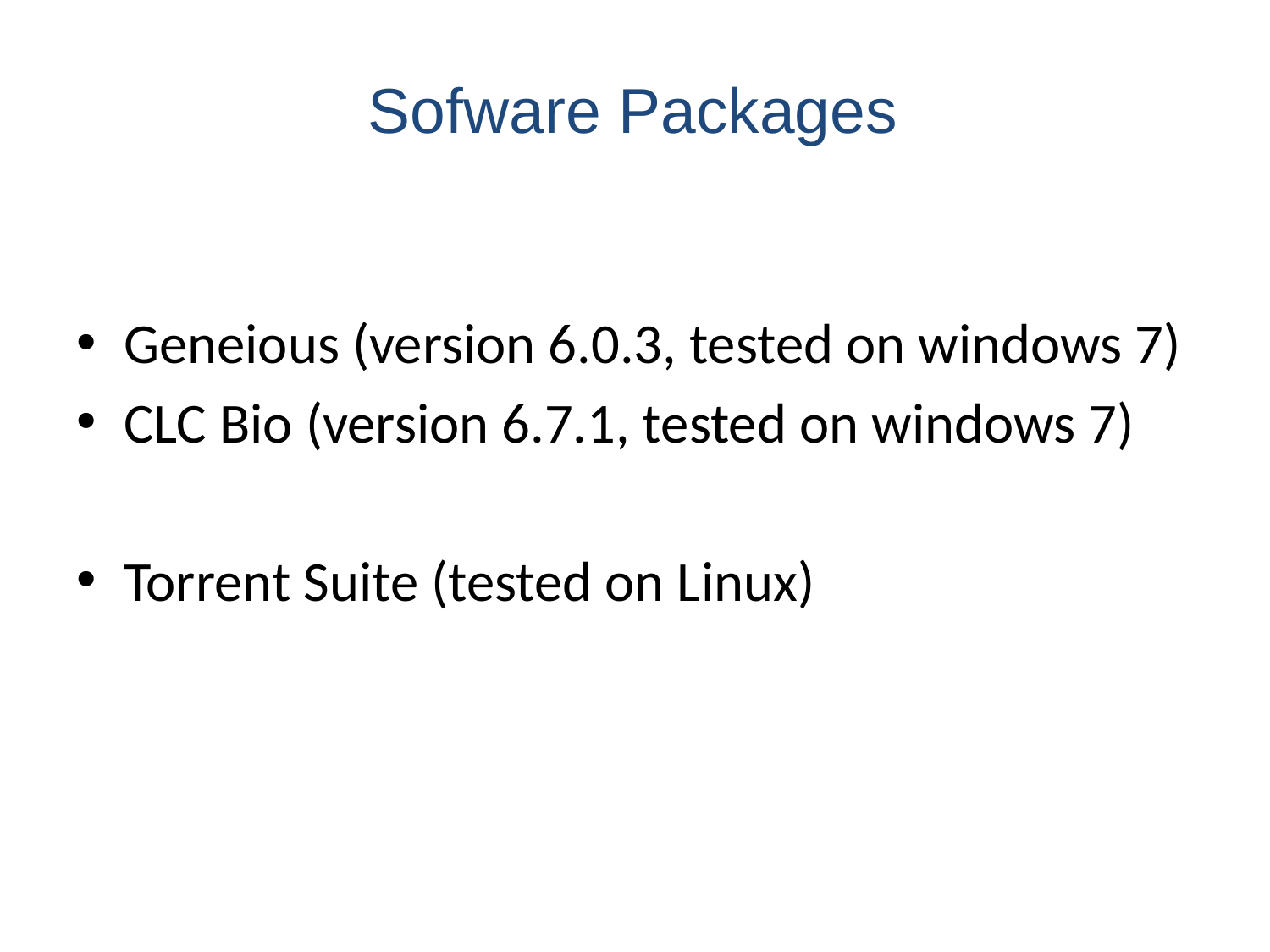

Sofware Packages

Geneious (version 6.0.3, tested on windows 7)
CLC Bio (version 6.7.1, tested on windows 7)

Torrent Suite (tested on Linux)